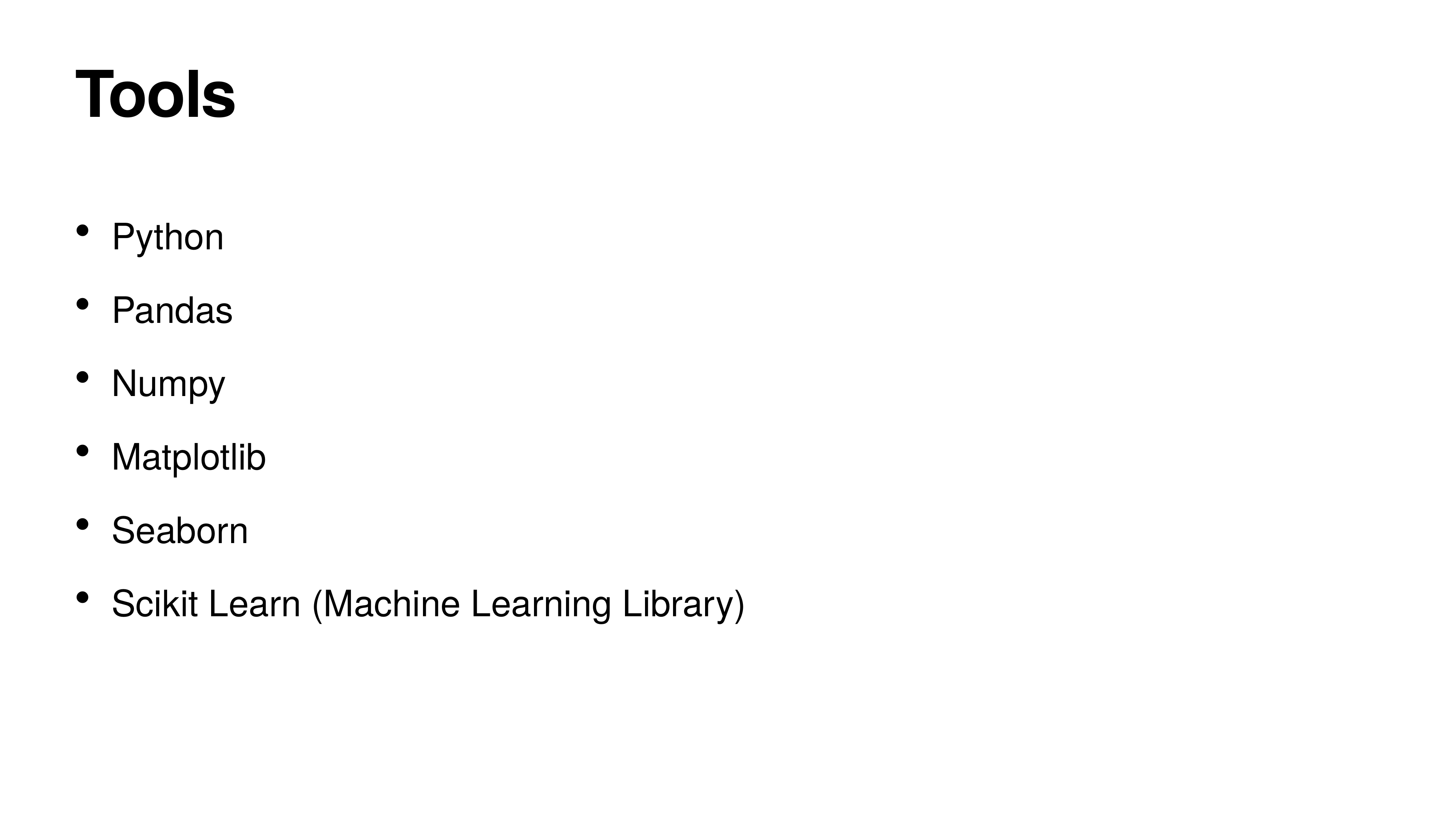

# Tools
Python
Pandas
Numpy
Matplotlib
Seaborn
Scikit Learn (Machine Learning Library)